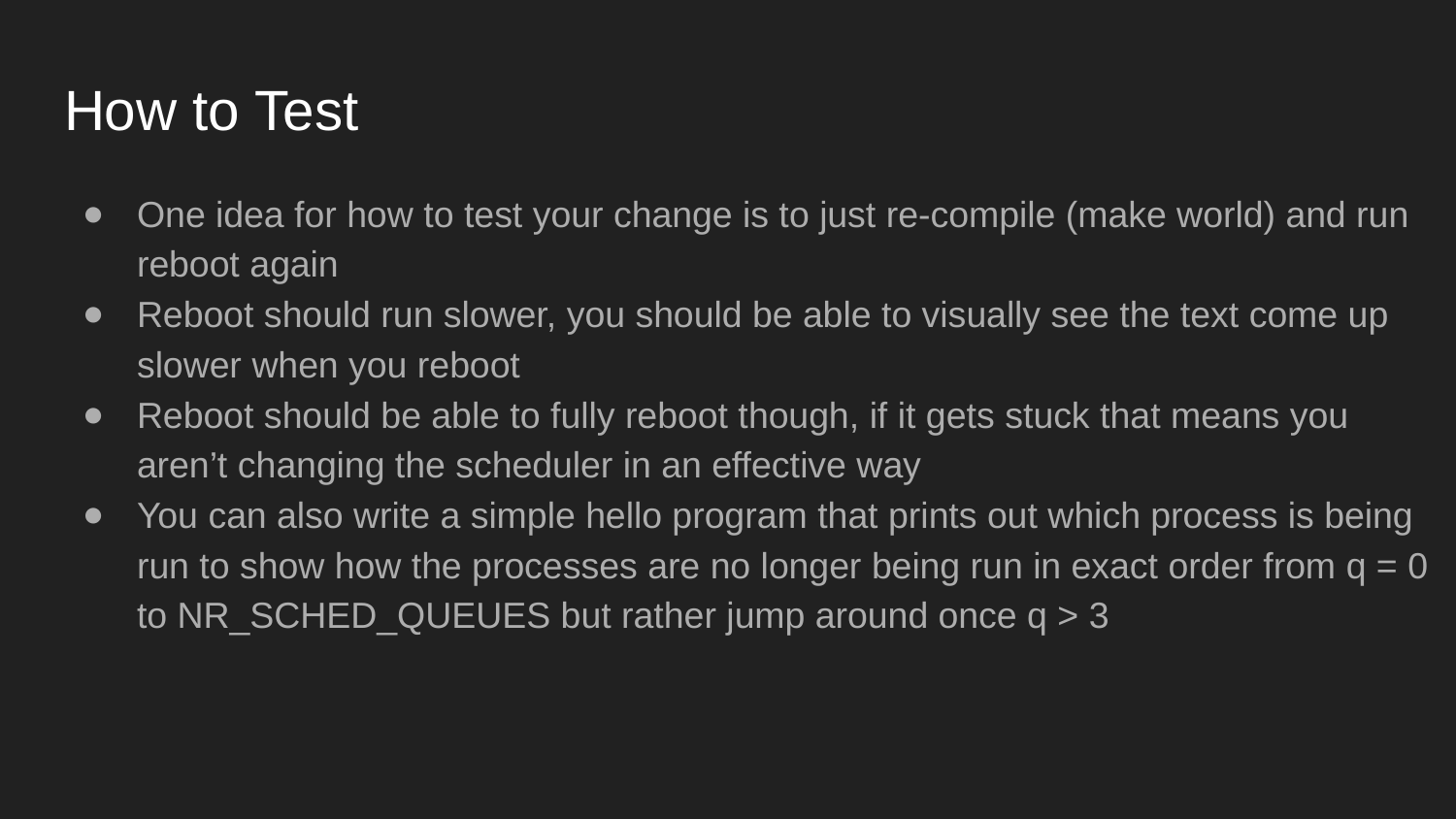

# How to Test
One idea for how to test your change is to just re-compile (make world) and run reboot again
Reboot should run slower, you should be able to visually see the text come up slower when you reboot
Reboot should be able to fully reboot though, if it gets stuck that means you aren’t changing the scheduler in an effective way
You can also write a simple hello program that prints out which process is being run to show how the processes are no longer being run in exact order from q = 0 to NR_SCHED_QUEUES but rather jump around once q > 3